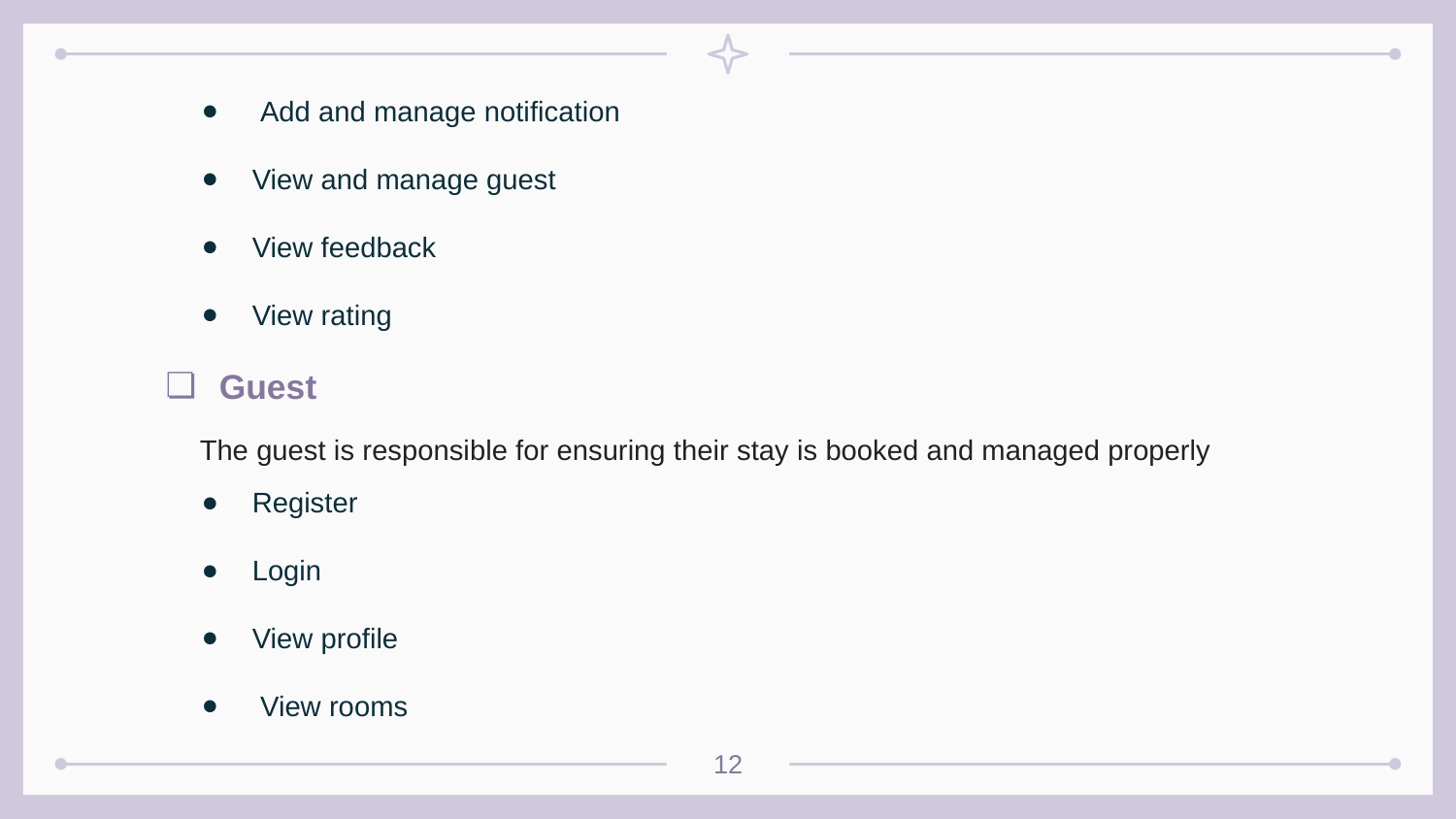

Add and manage notification

View and manage guest

View feedback

View rating
Guest
The guest is responsible for ensuring their stay is booked and managed properly
Register

Login

View profile

 View rooms
12